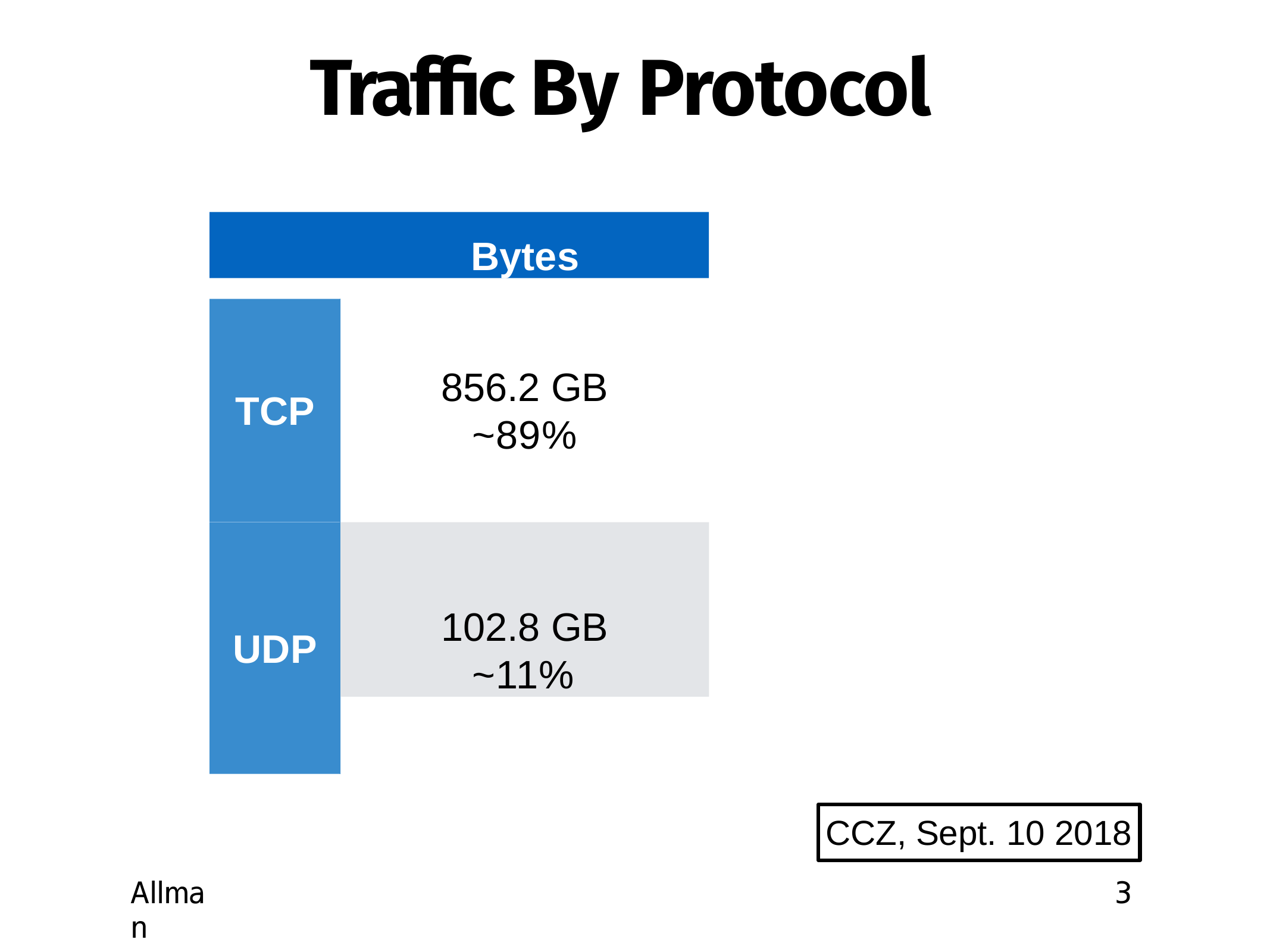

# Traffic By Protocol
Bytes

856.2 GB
~89%
TCP

102.8 GB
~11%
UDP

CCZ, Sept. 10 2018
3
Allman